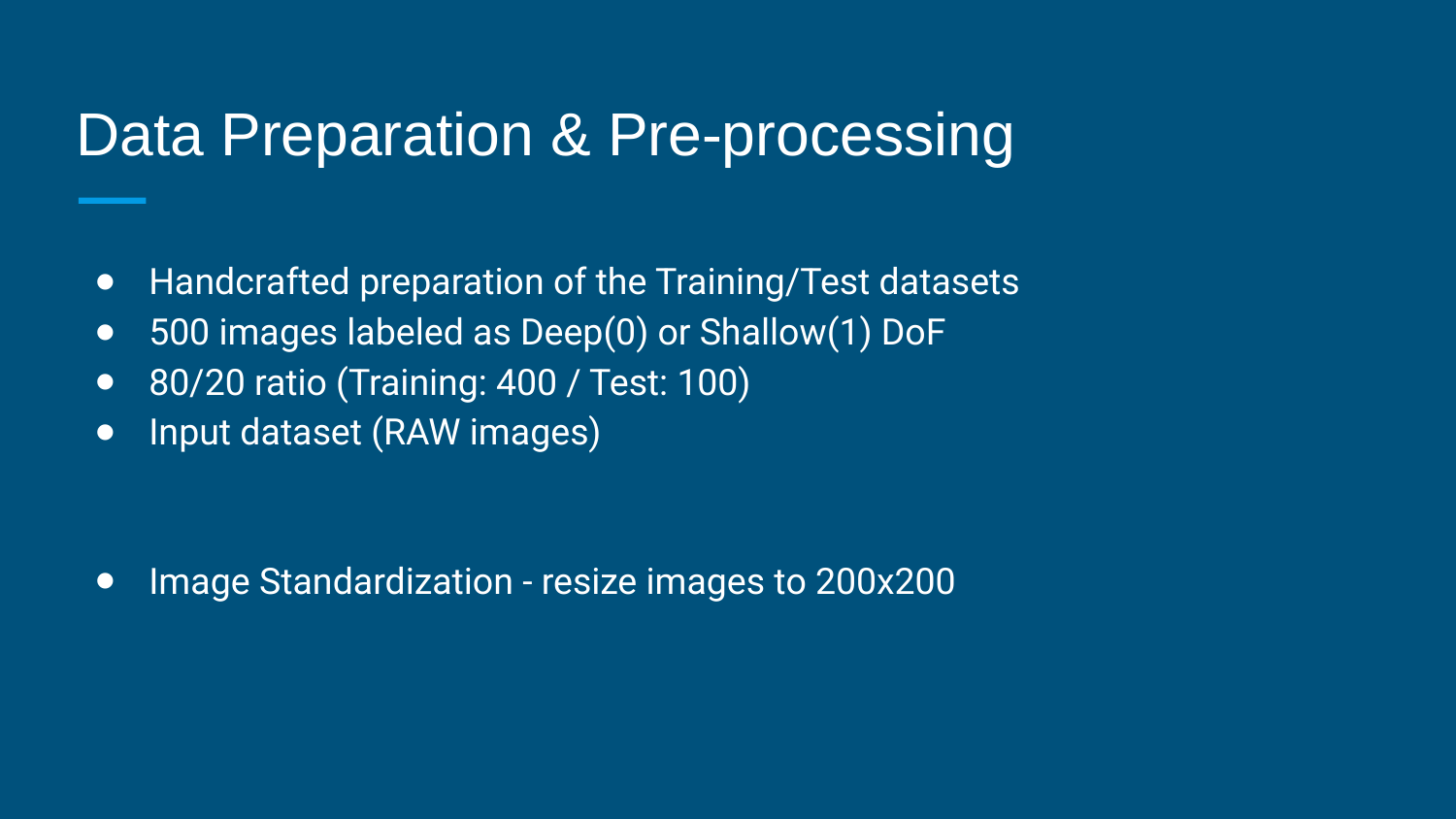

Data Preparation & Pre-processing
Handcrafted preparation of the Training/Test datasets
500 images labeled as Deep(0) or Shallow(1) DoF
80/20 ratio (Training: 400 / Test: 100)
Input dataset (RAW images)

Image Standardization - resize images to 200x200